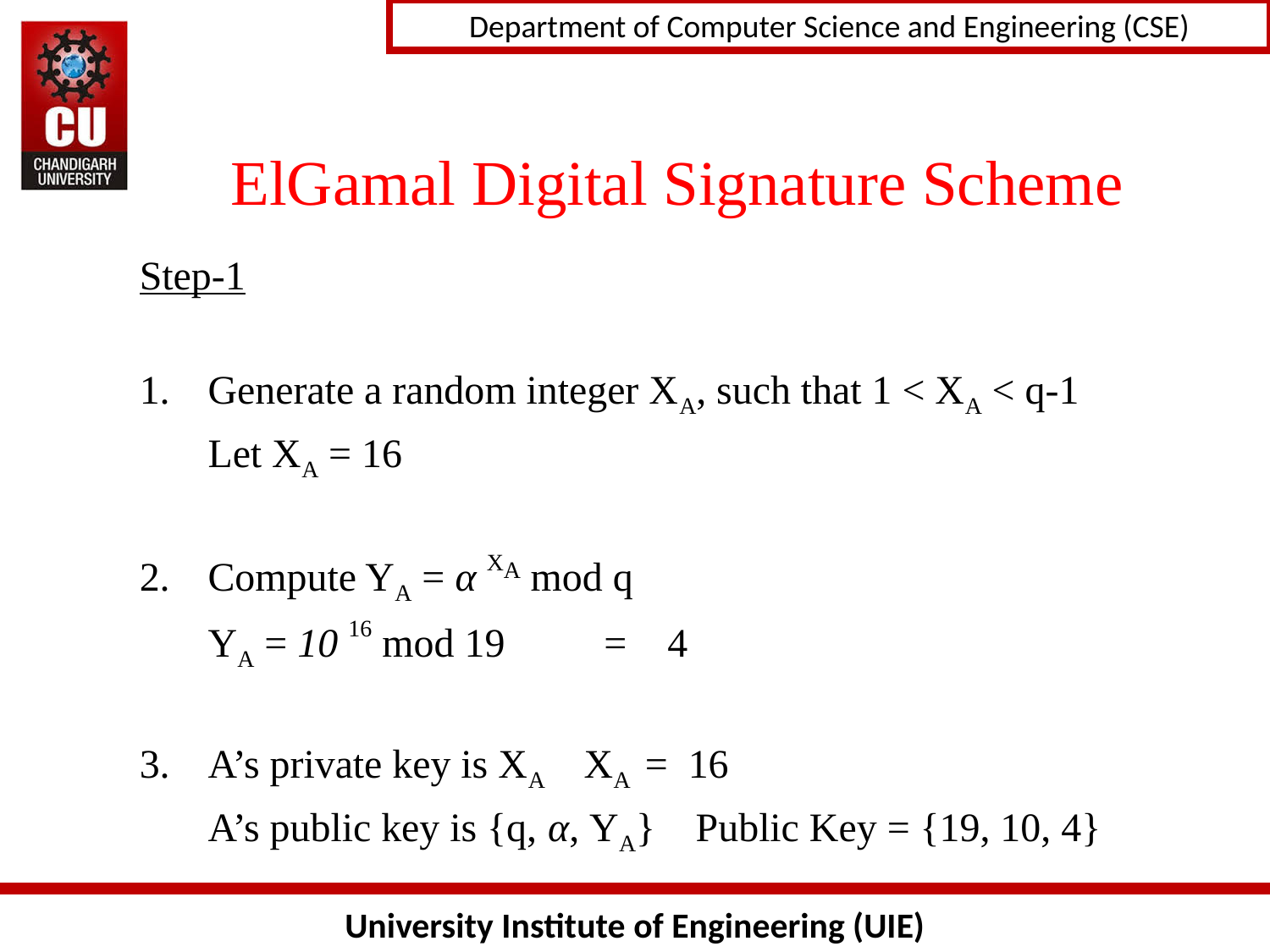

# ElGamal Digital Signature Scheme
Step-1

Generate a random integer XA, such that 1 < XA < q-1
	Let XA = 16

Compute YA = α XA mod q
	YA = 10 16 mod 19	   =    4

3.	A’s private key is XA		 XA  =  16
	A’s public key is {q, α, YA}	Public Key = {19, 10, 4}